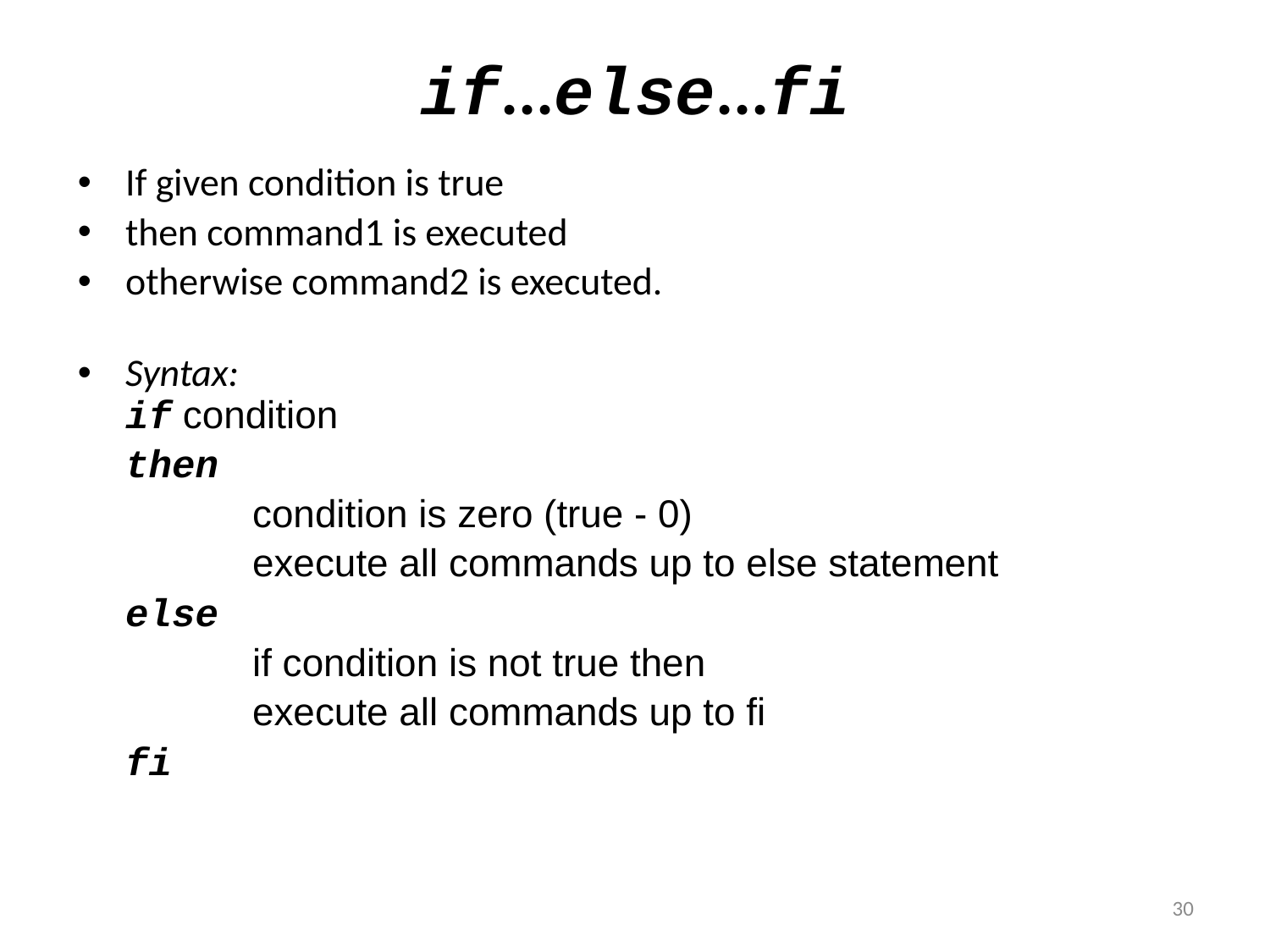

# if...else...fi
If given condition is true
then command1 is executed
otherwise command2 is executed.
Syntax:
if condition
	then
		condition is zero (true - 0)
		execute all commands up to else statement
	else
		if condition is not true then
		execute all commands up to fi
	fi
30